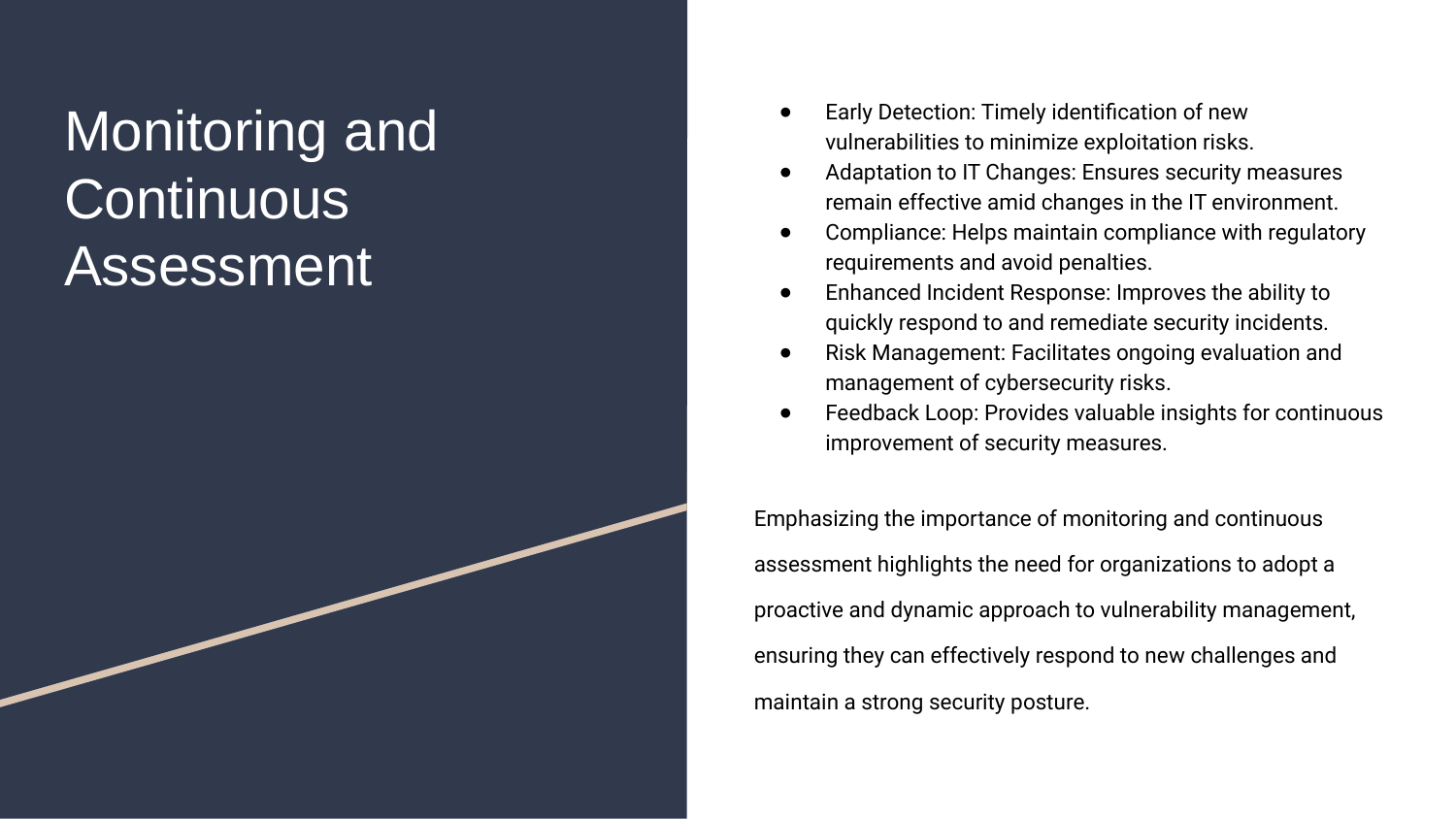

# Monitoring and Continuous Assessment
Early Detection: Timely identification of new vulnerabilities to minimize exploitation risks.
Adaptation to IT Changes: Ensures security measures remain effective amid changes in the IT environment.
Compliance: Helps maintain compliance with regulatory requirements and avoid penalties.
Enhanced Incident Response: Improves the ability to quickly respond to and remediate security incidents.
Risk Management: Facilitates ongoing evaluation and management of cybersecurity risks.
Feedback Loop: Provides valuable insights for continuous improvement of security measures.
Emphasizing the importance of monitoring and continuous assessment highlights the need for organizations to adopt a proactive and dynamic approach to vulnerability management, ensuring they can effectively respond to new challenges and maintain a strong security posture.